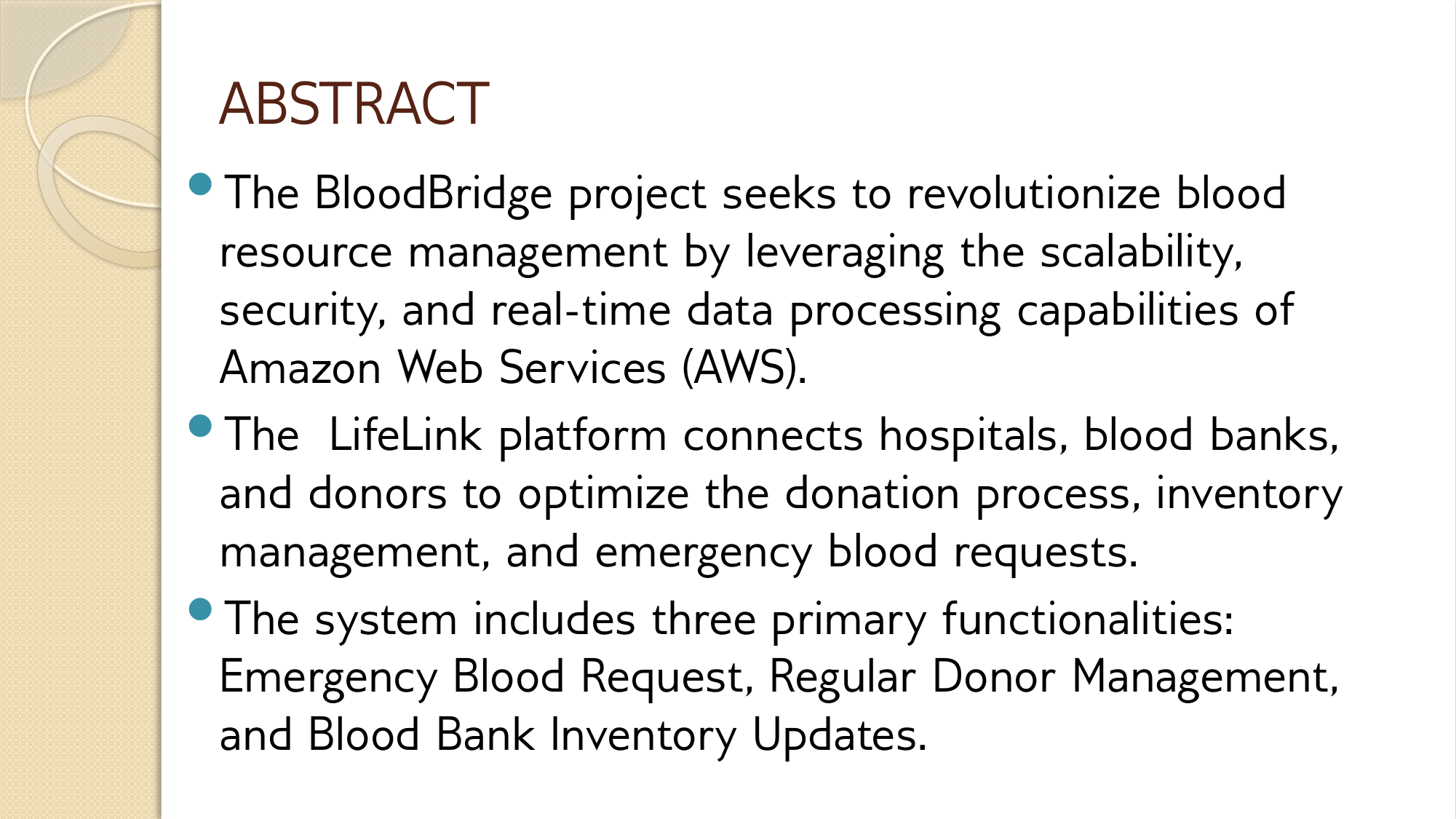

# ABSTRACT
The BloodBridge project seeks to revolutionize blood resource management by leveraging the scalability, security, and real-time data processing capabilities of Amazon Web Services (AWS).
The  LifeLink platform connects hospitals, blood banks, and donors to optimize the donation process, inventory management, and emergency blood requests.
The system includes three primary functionalities: Emergency Blood Request, Regular Donor Management, and Blood Bank Inventory Updates.